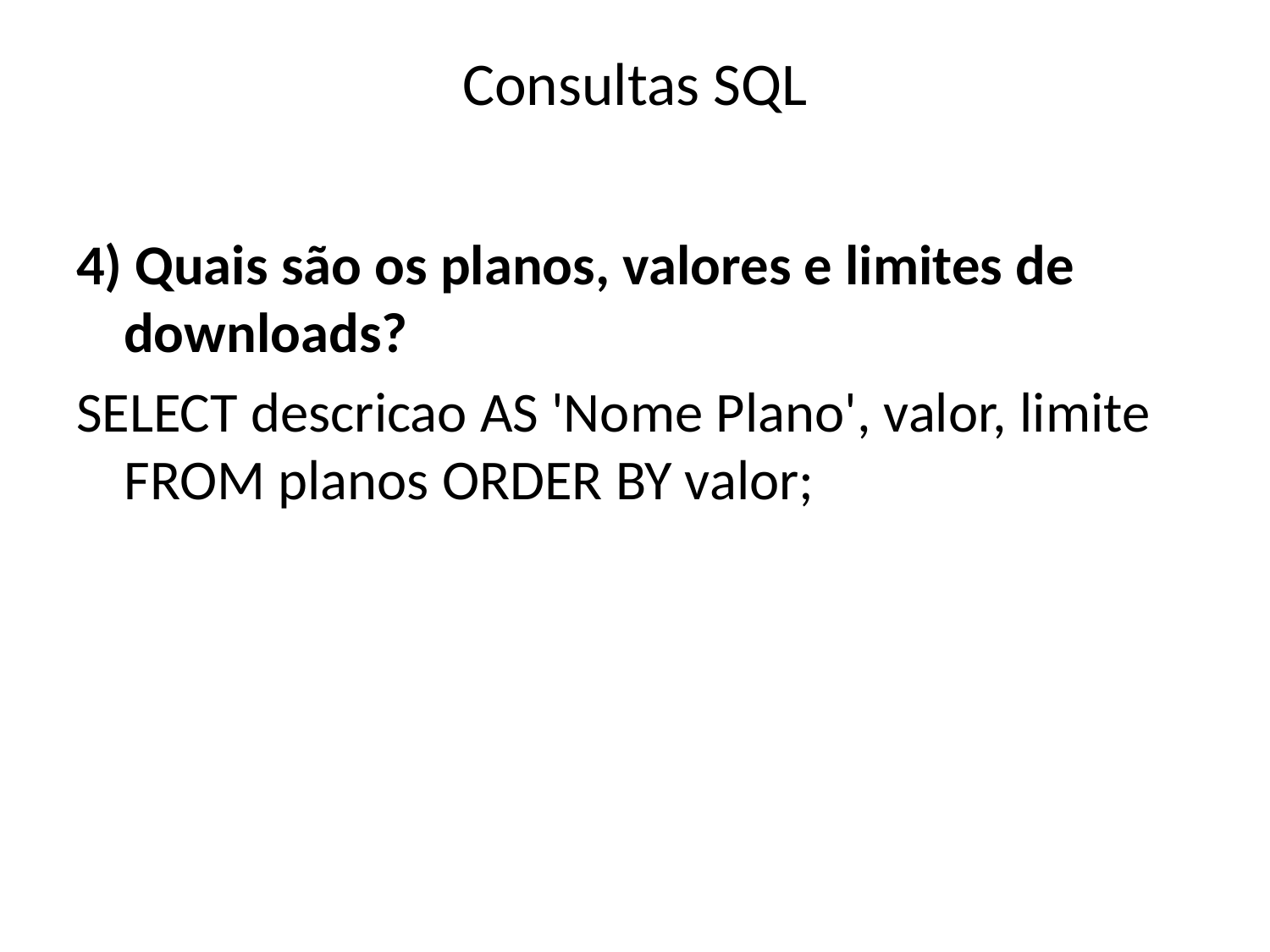

# Consultas SQL
4) Quais são os planos, valores e limites de downloads?
SELECT descricao AS 'Nome Plano', valor, limite FROM planos ORDER BY valor;